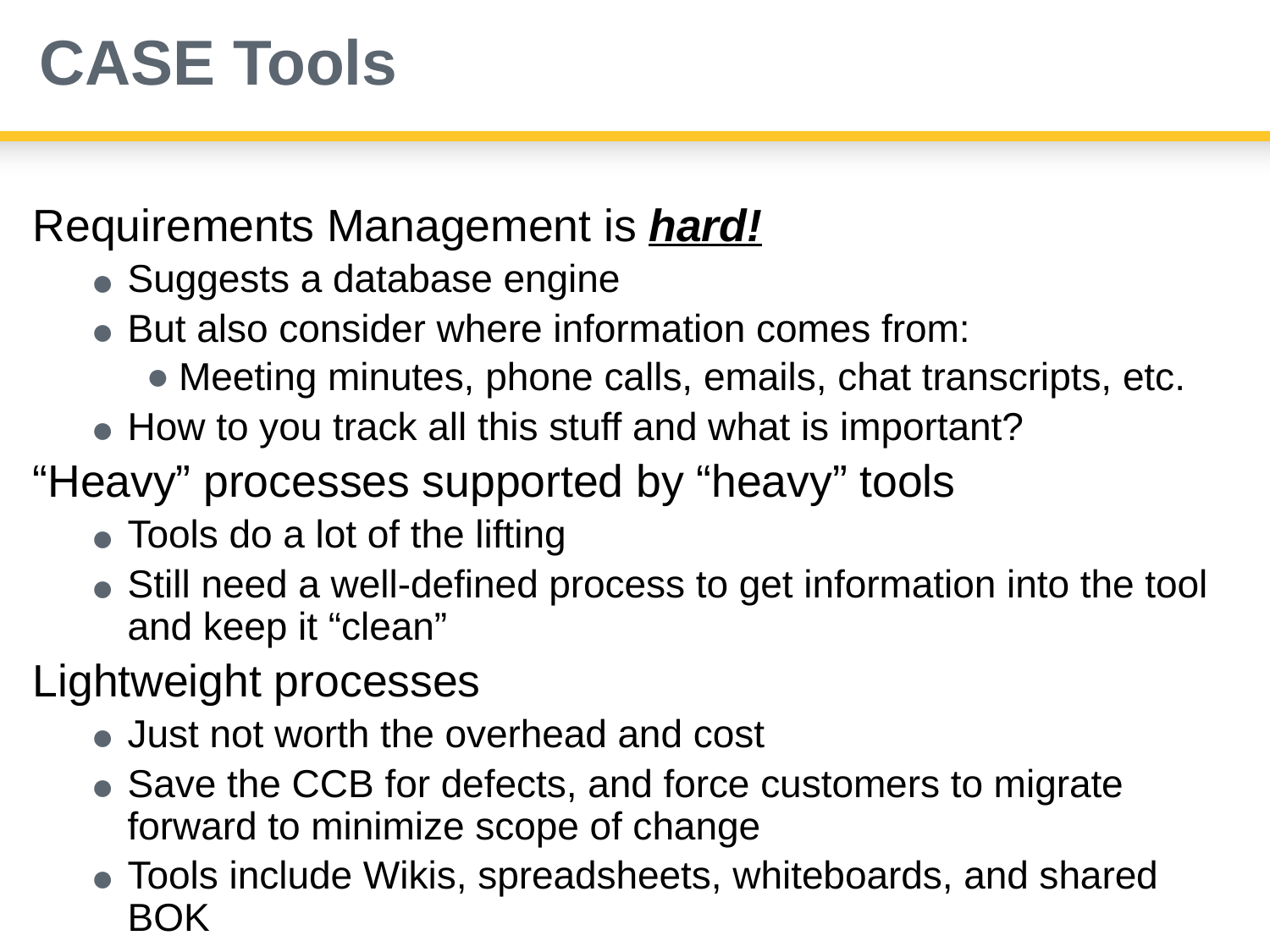

# CASE Tools
Requirements Management is hard!
Suggests a database engine
But also consider where information comes from:
Meeting minutes, phone calls, emails, chat transcripts, etc.
How to you track all this stuff and what is important?
“Heavy” processes supported by “heavy” tools
Tools do a lot of the lifting
Still need a well-defined process to get information into the tool and keep it “clean”
Lightweight processes
Just not worth the overhead and cost
Save the CCB for defects, and force customers to migrate forward to minimize scope of change
Tools include Wikis, spreadsheets, whiteboards, and shared BOK